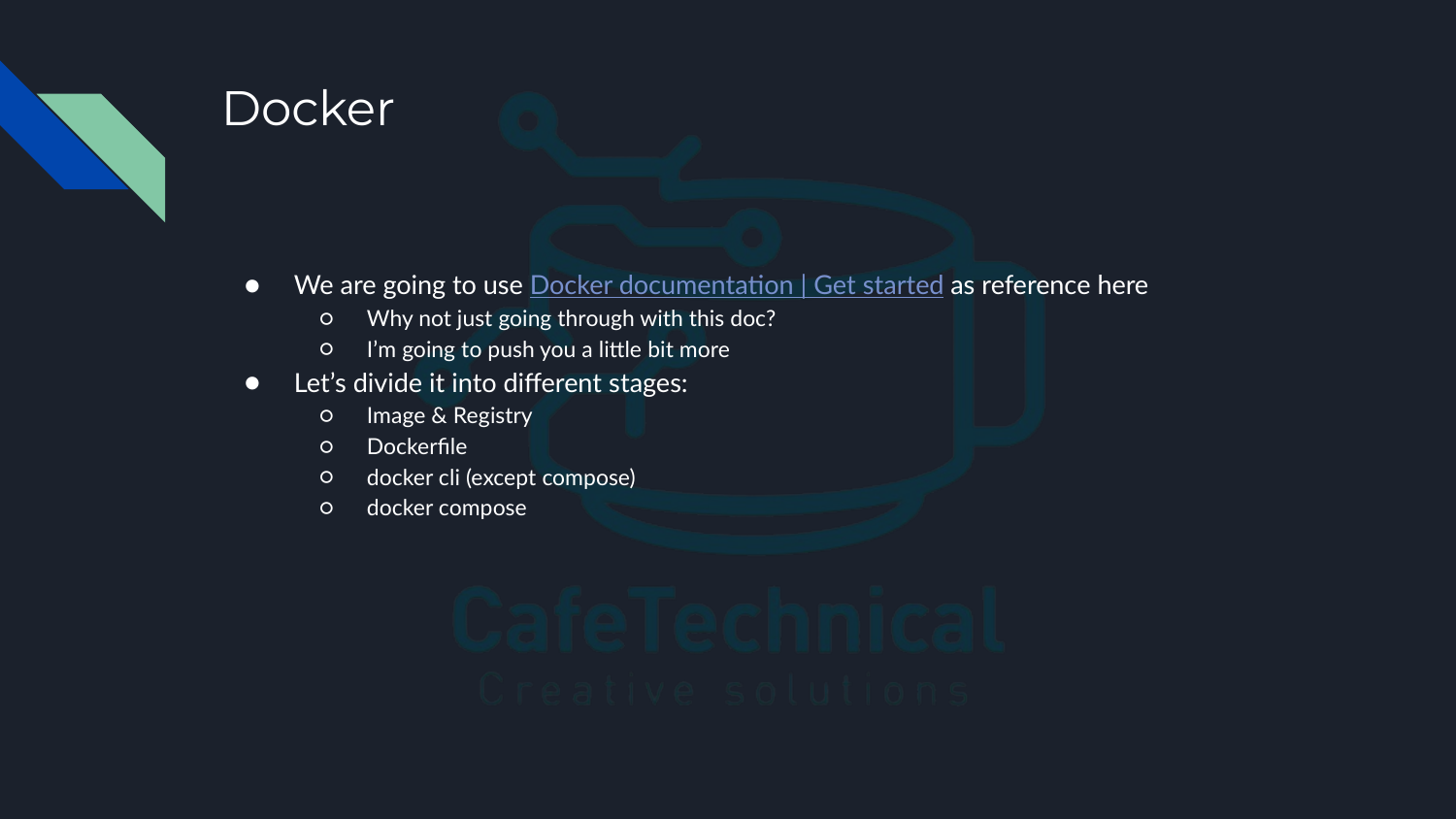

# Docker
We are going to use Docker documentation | Get started as reference here
Why not just going through with this doc?
I’m going to push you a little bit more
Let’s divide it into different stages:
Image & Registry
Dockerfile
docker cli (except compose)
docker compose